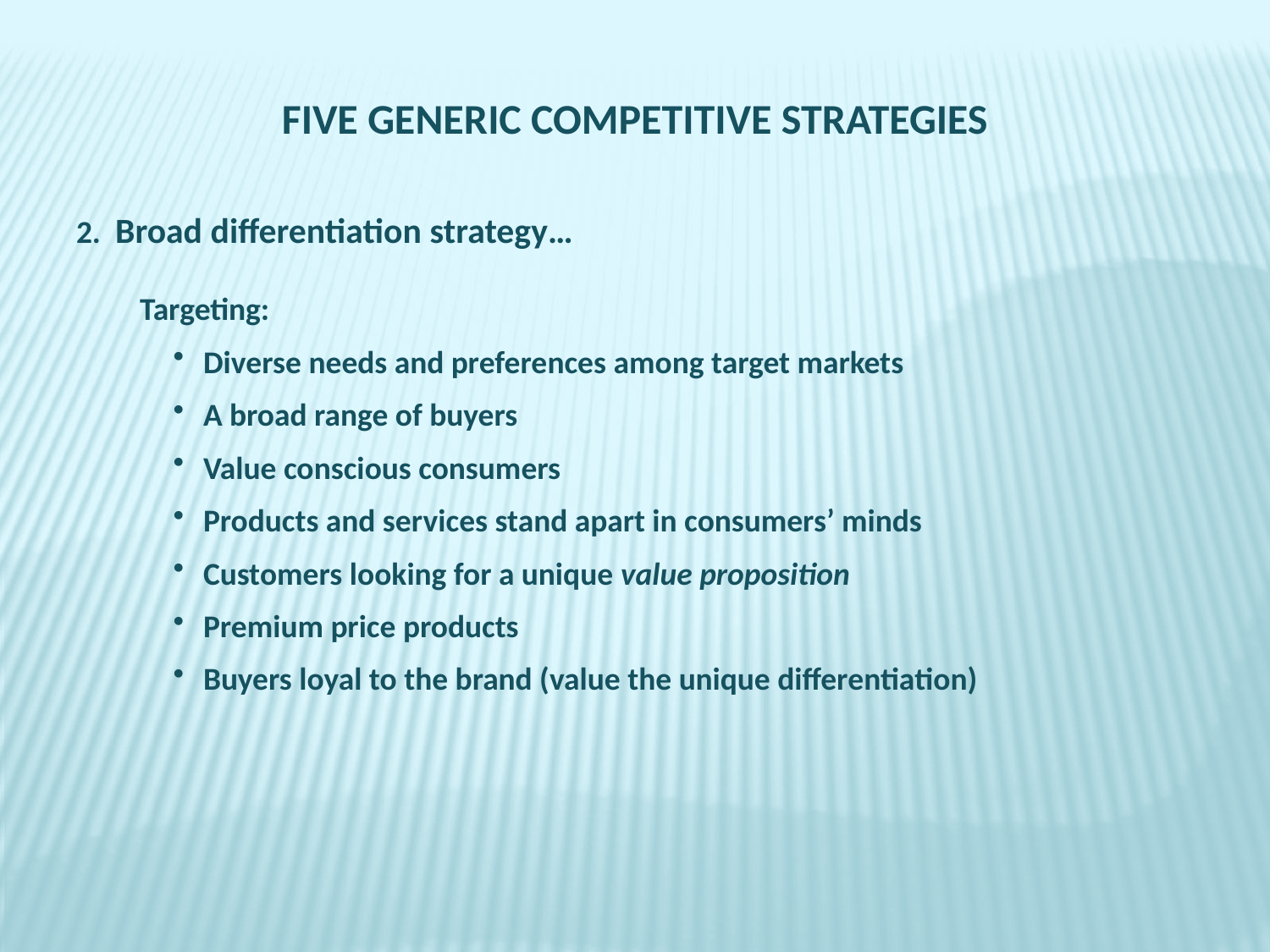

FIVE GENERIC COMPETITIVE STRATEGIES

2.  Broad differentiation strategy…

Targeting:

Diverse needs and preferences among target markets

A broad range of buyers

Value conscious consumers

Products and services stand apart in consumers’ minds

Customers looking for a unique value proposition

Premium price products

Buyers loyal to the brand (value the unique differentiation)